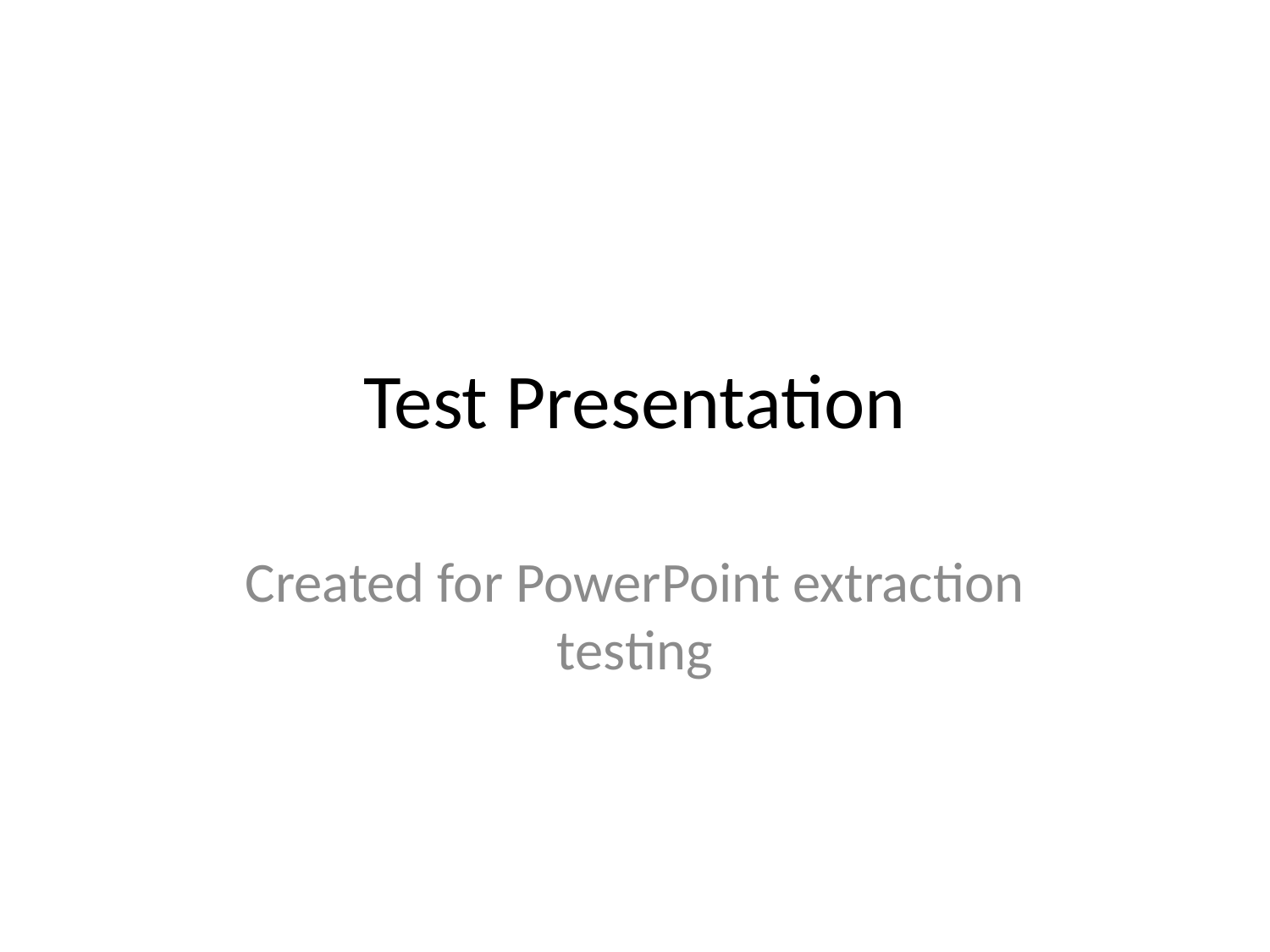

# Test Presentation
Created for PowerPoint extraction testing